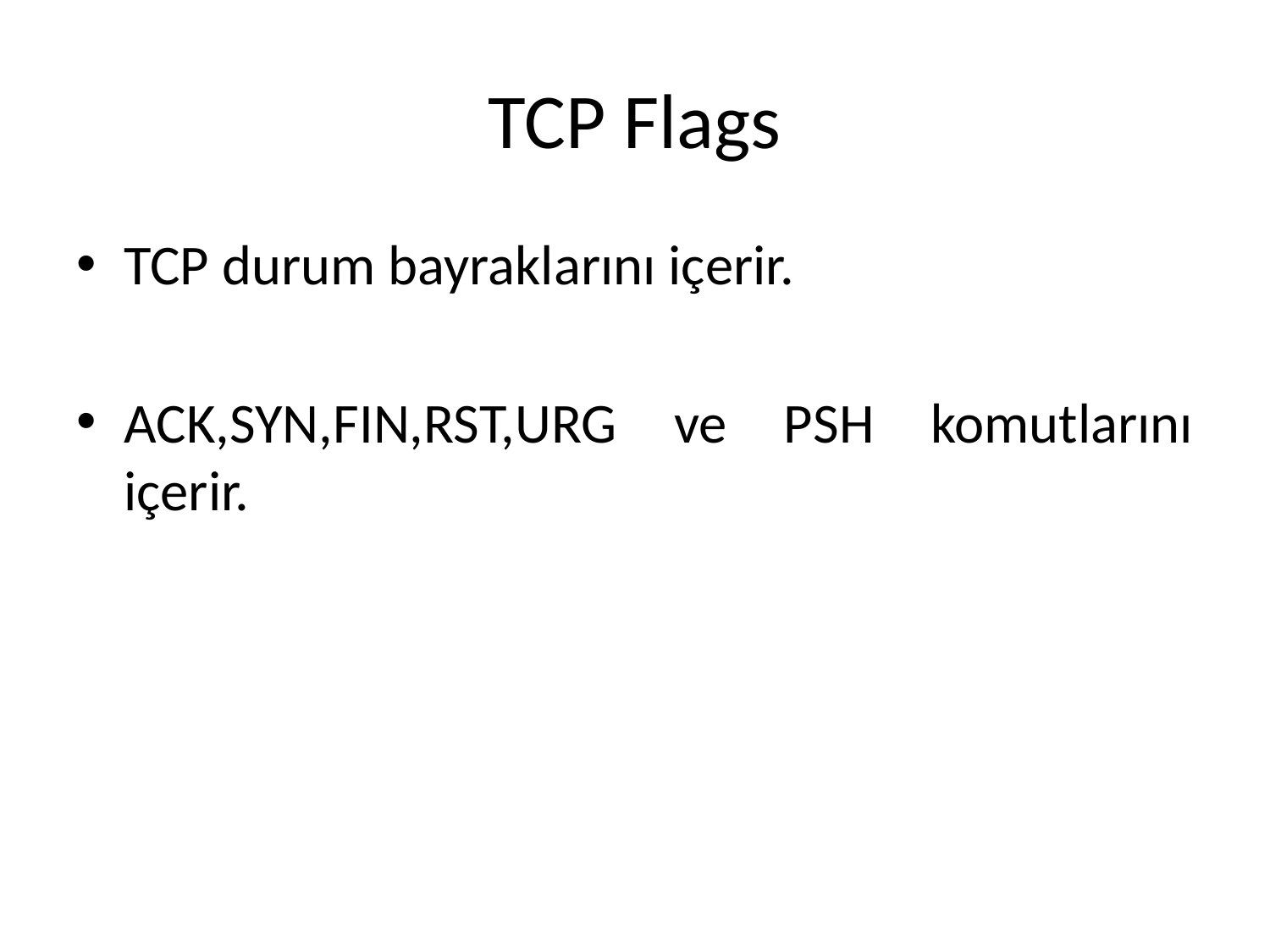

# TCP Flags
TCP durum bayraklarını içerir.

ACK,SYN,FIN,RST,URG ve PSH komutlarını içerir.